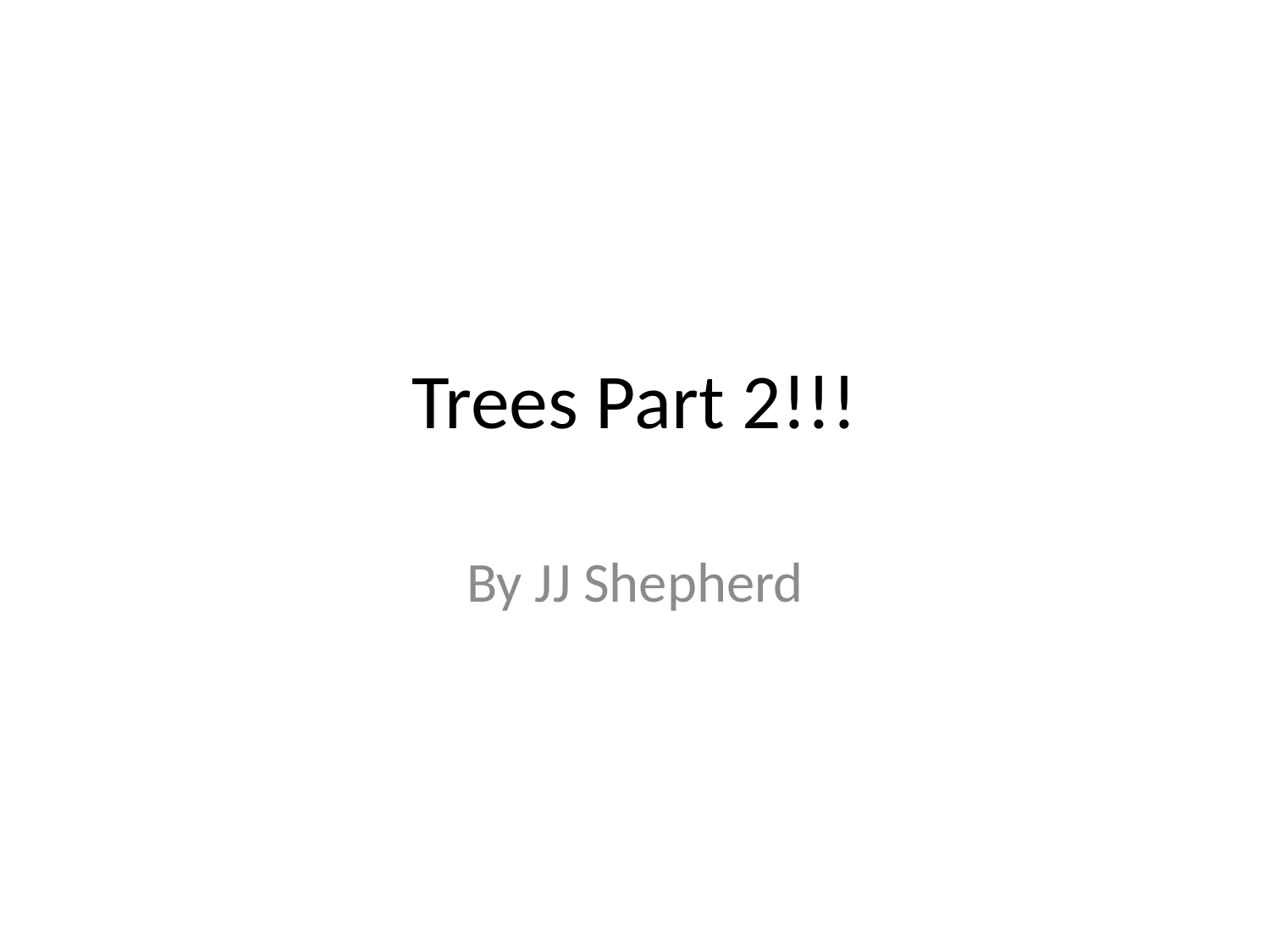

# Trees Part 2!!!
By JJ Shepherd